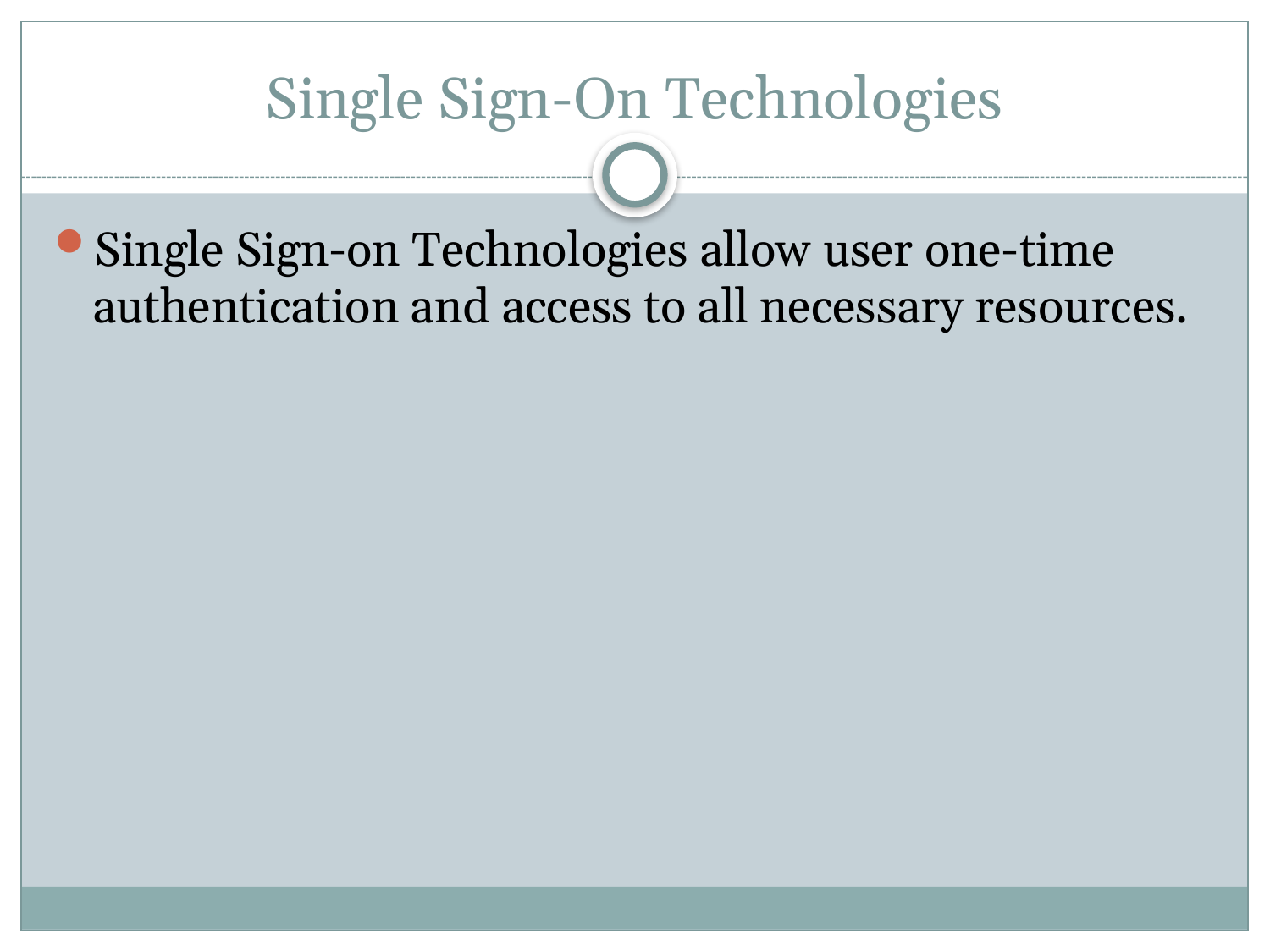

# Single Sign-On Technologies
Single Sign-on Technologies allow user one-time authentication and access to all necessary resources.